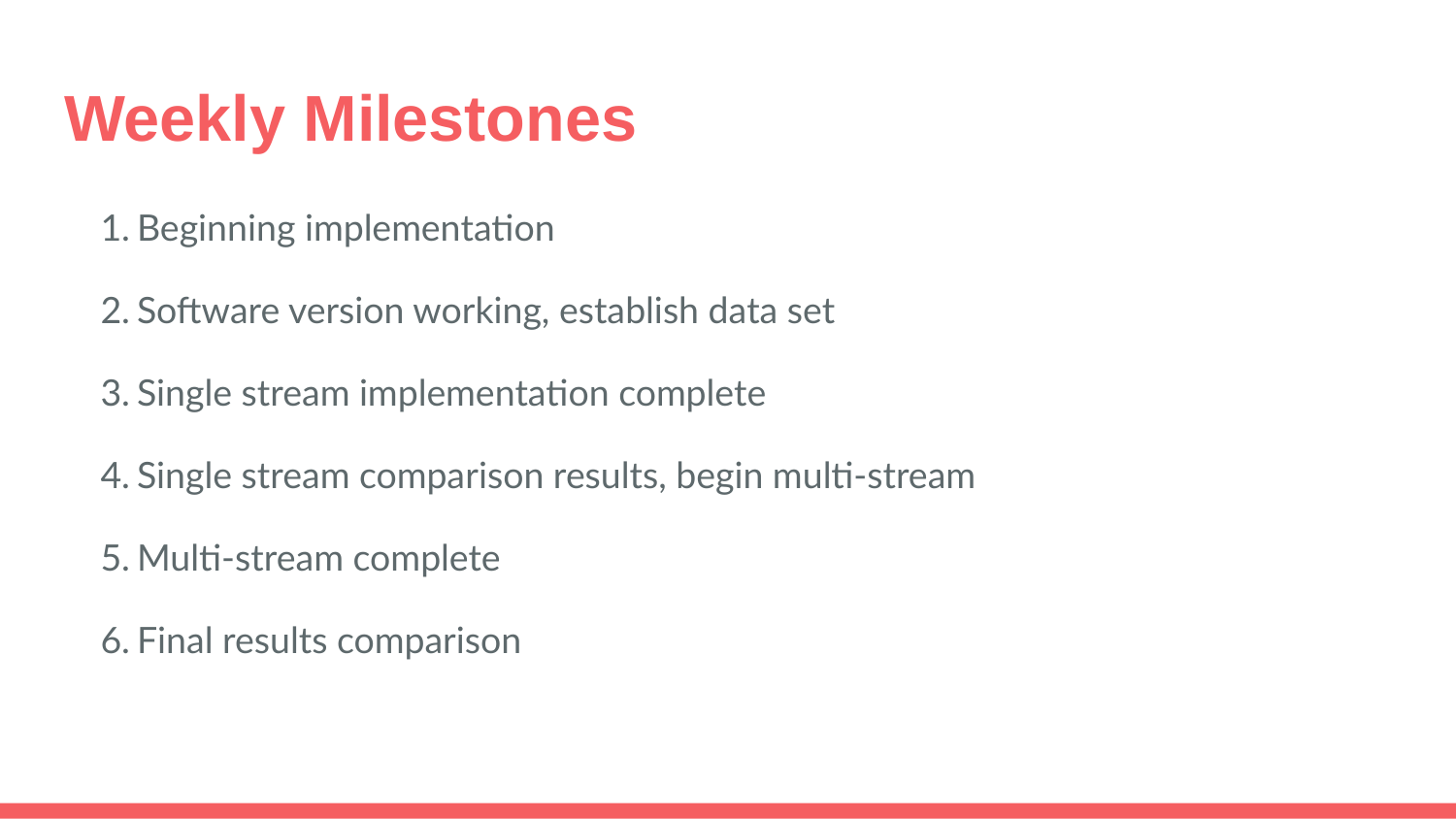

# Weekly Milestones
Beginning implementation
Software version working, establish data set
Single stream implementation complete
Single stream comparison results, begin multi-stream
Multi-stream complete
Final results comparison